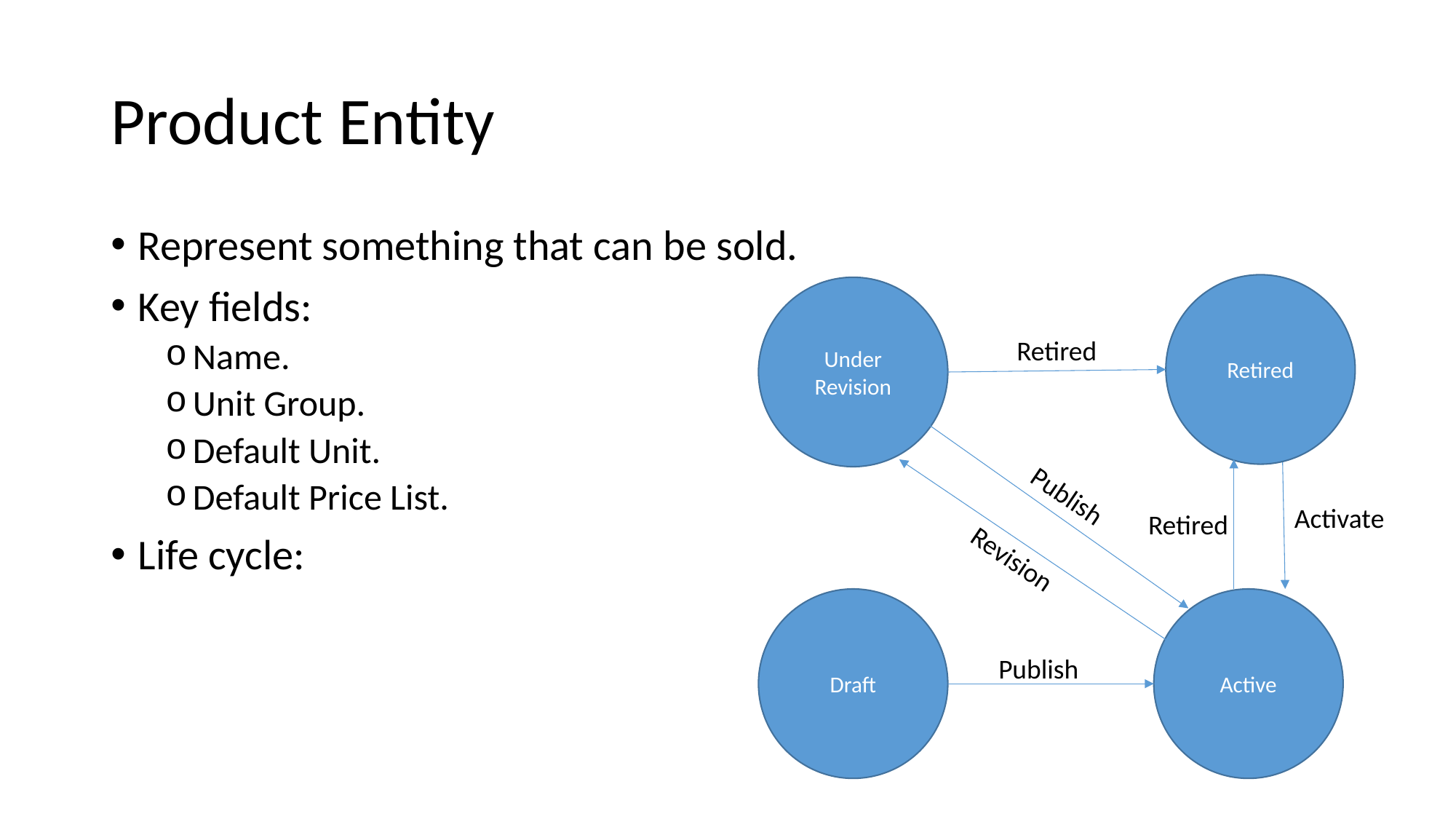

# Product Entity
Represent something that can be sold.
Key fields:
Name.
Unit Group.
Default Unit.
Default Price List.
Life cycle:
Retired
Under Revision
Publish
Activate
Retired
Revision
Draft
Active
Publish
Retired